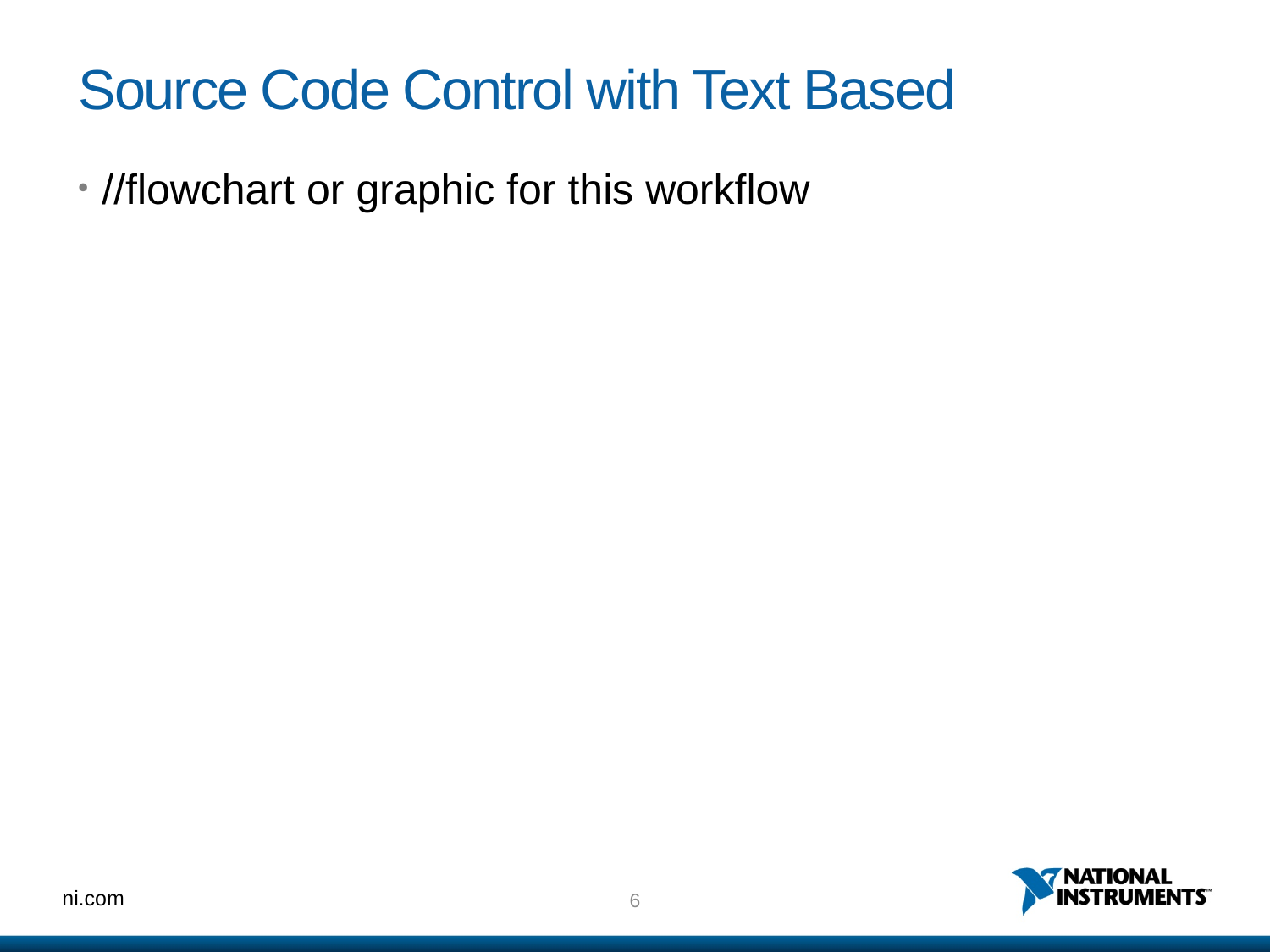

# Source Code Control with Text Based
//flowchart or graphic for this workflow